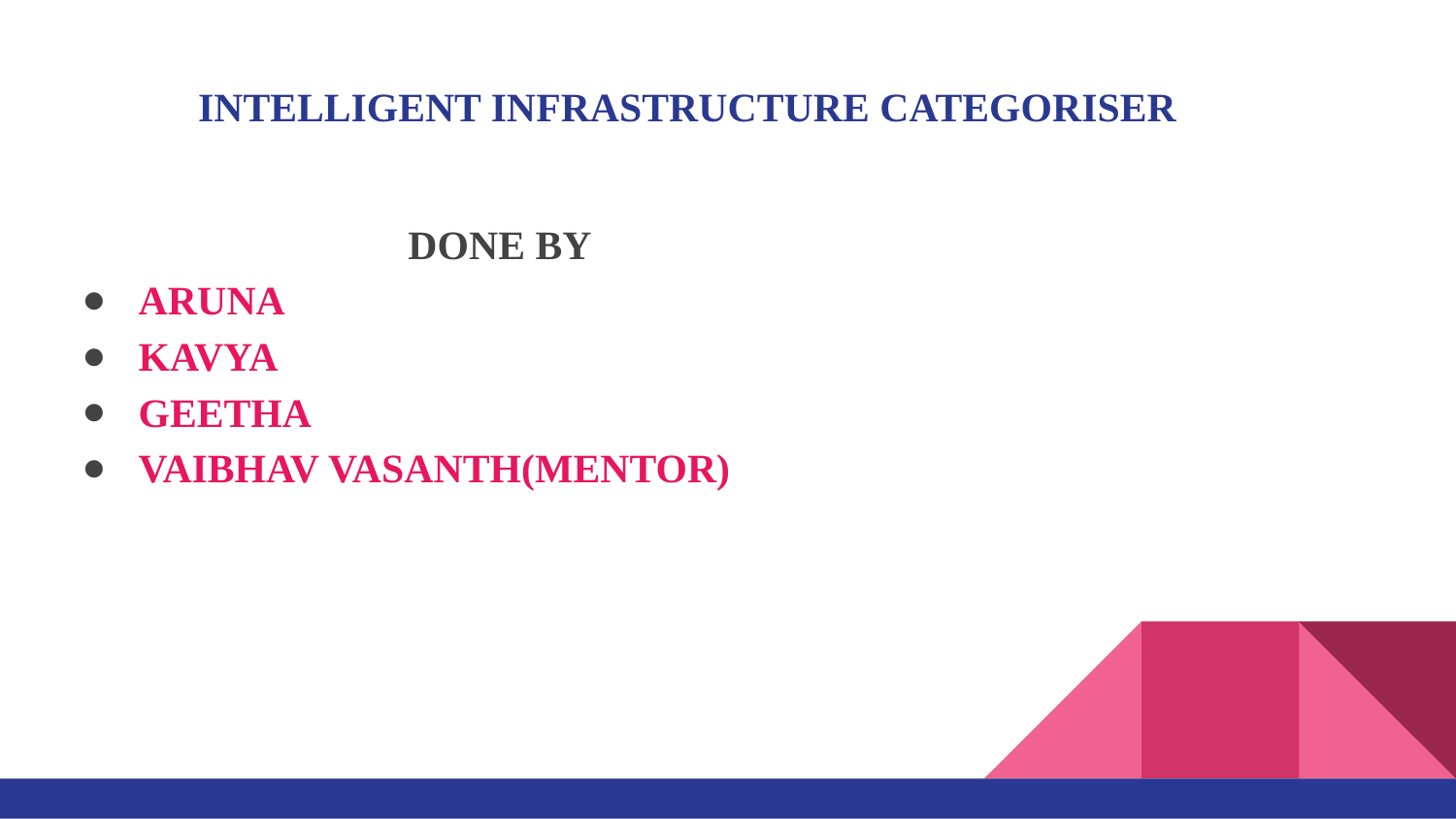

# INTELLIGENT INFRASTRUCTURE CATEGORISER
                                DONE BY
ARUNA
KAVYA
GEETHA
VAIBHAV VASANTH(MENTOR)